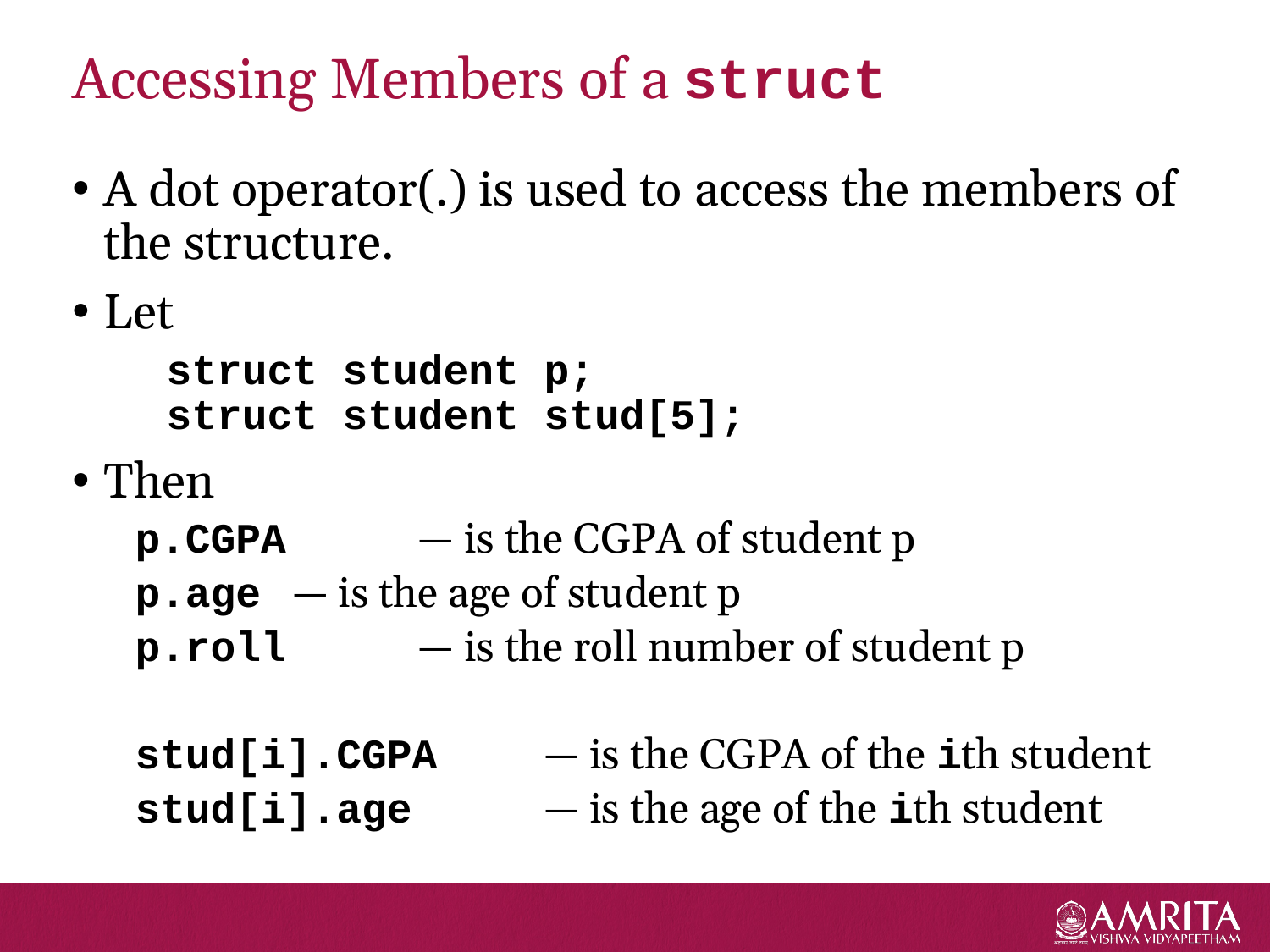

# Accessing Members of a struct
A dot operator(.) is used to access the members of the structure.
Let
	struct student p;
struct student stud[5];
Then
p.CGPA	 	— is the CGPA of student p
p.age 		— is the age of student p
p.roll	 	— is the roll number of student p

stud[i].CGPA	— is the CGPA of the ith student
stud[i].age 	— is the age of the ith student